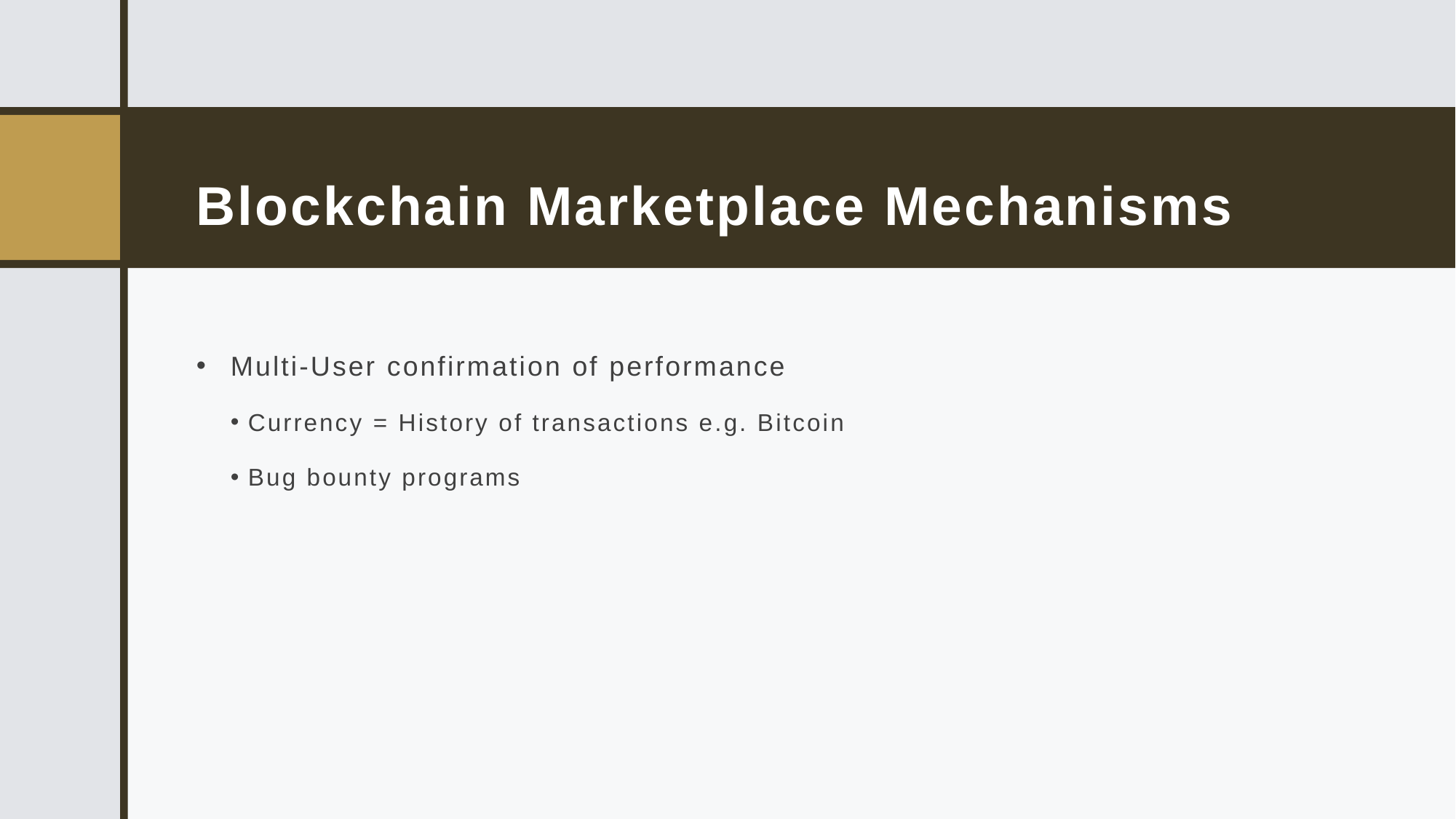

# Blockchain Marketplace Mechanisms

Multi-User confirmation of performance
 Currency = History of transactions e.g. Bitcoin
 Bug bounty programs